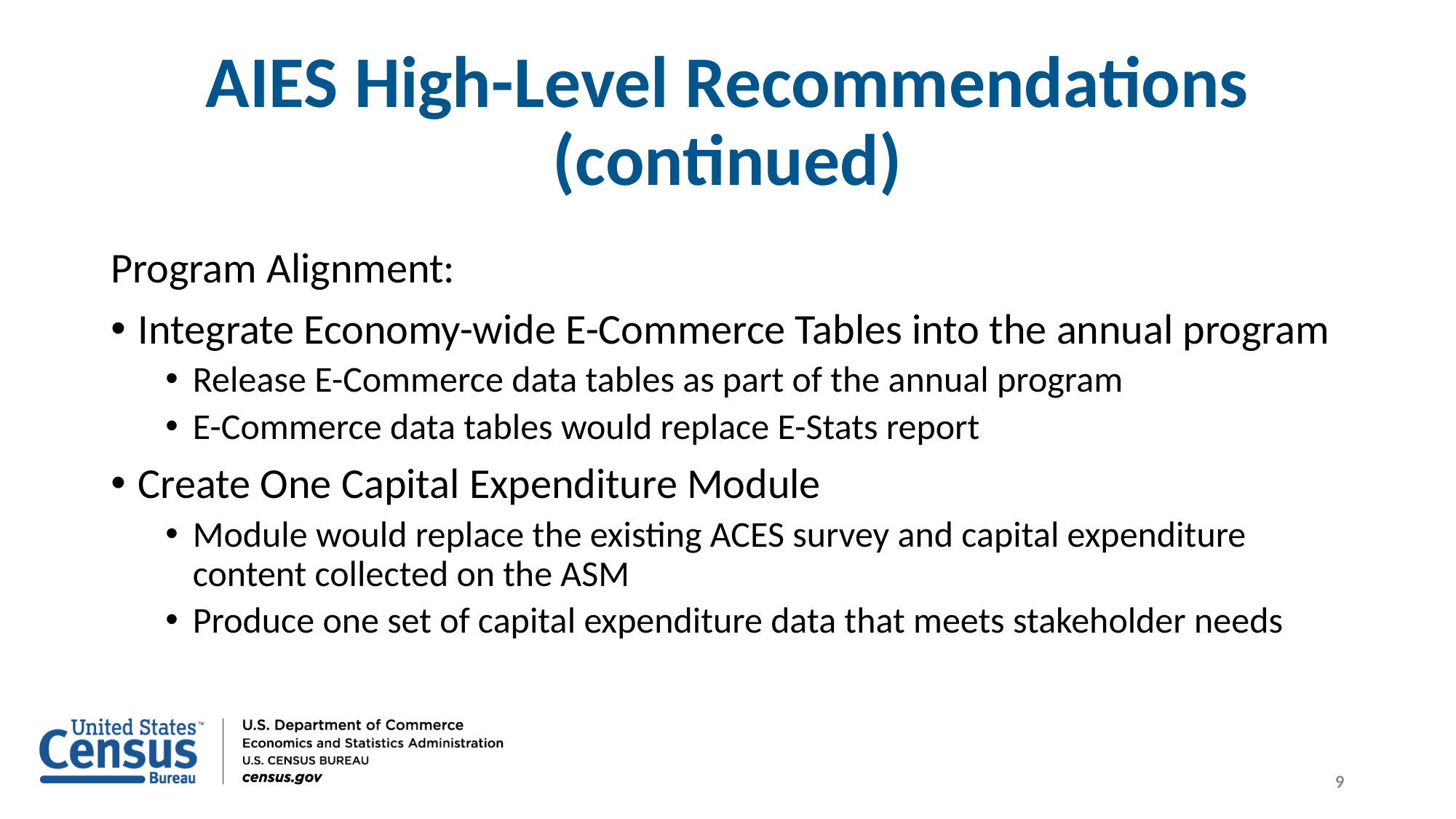

# AIES High-Level Recommendations (continued)
Program Alignment:
Integrate Economy-wide E-Commerce Tables into the annual program
Release E-Commerce data tables as part of the annual program
E-Commerce data tables would replace E-Stats report
Create One Capital Expenditure Module
Module would replace the existing ACES survey and capital expenditure content collected on the ASM
Produce one set of capital expenditure data that meets stakeholder needs

9